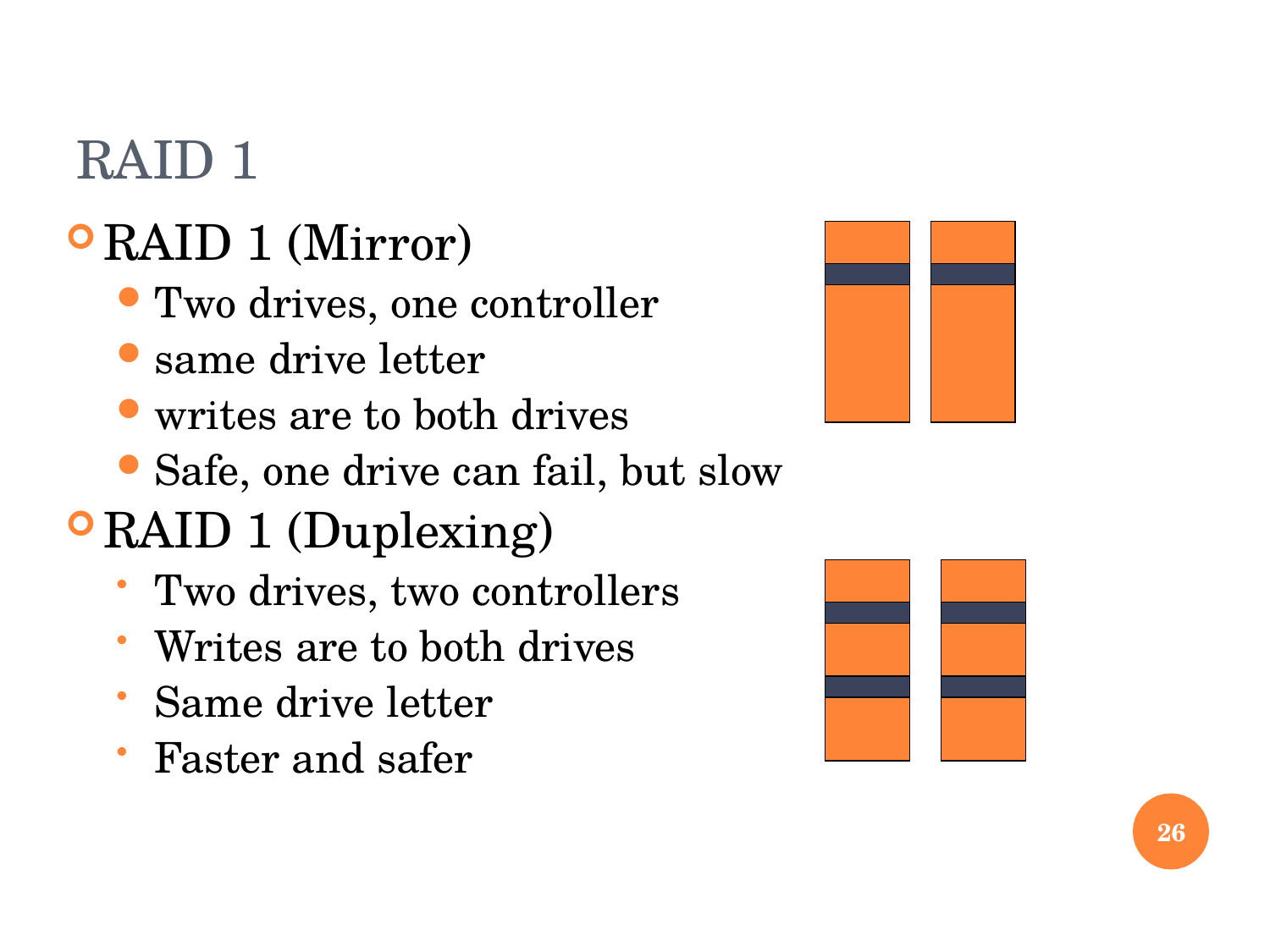

# RAID 1
RAID 1 (Mirror)
Two drives, one controller
same drive letter
writes are to both drives
Safe, one drive can fail, but slow
RAID 1 (Duplexing)
Two drives, two controllers
Writes are to both drives
Same drive letter
Faster and safer
|  |
| --- |
|  |
|  |
|  |
| --- |
|  |
|  |
|  |
| --- |
|  |
|  |
|  |
|  |
|  |
| --- |
|  |
|  |
|  |
|  |

26